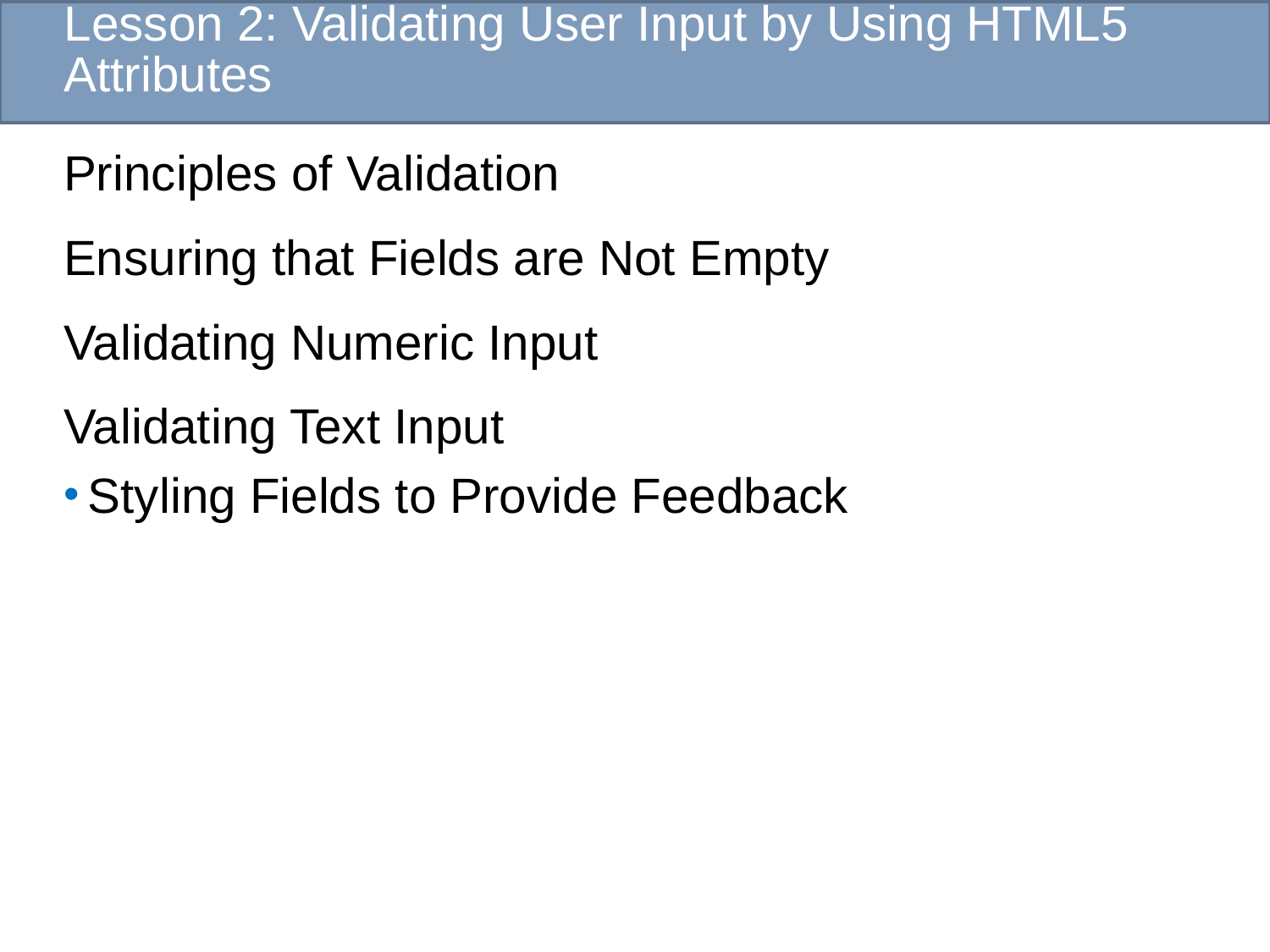

# Lesson 2: Validating User Input by Using HTML5 Attributes
Principles of Validation
Ensuring that Fields are Not Empty
Validating Numeric Input
Validating Text Input
Styling Fields to Provide Feedback